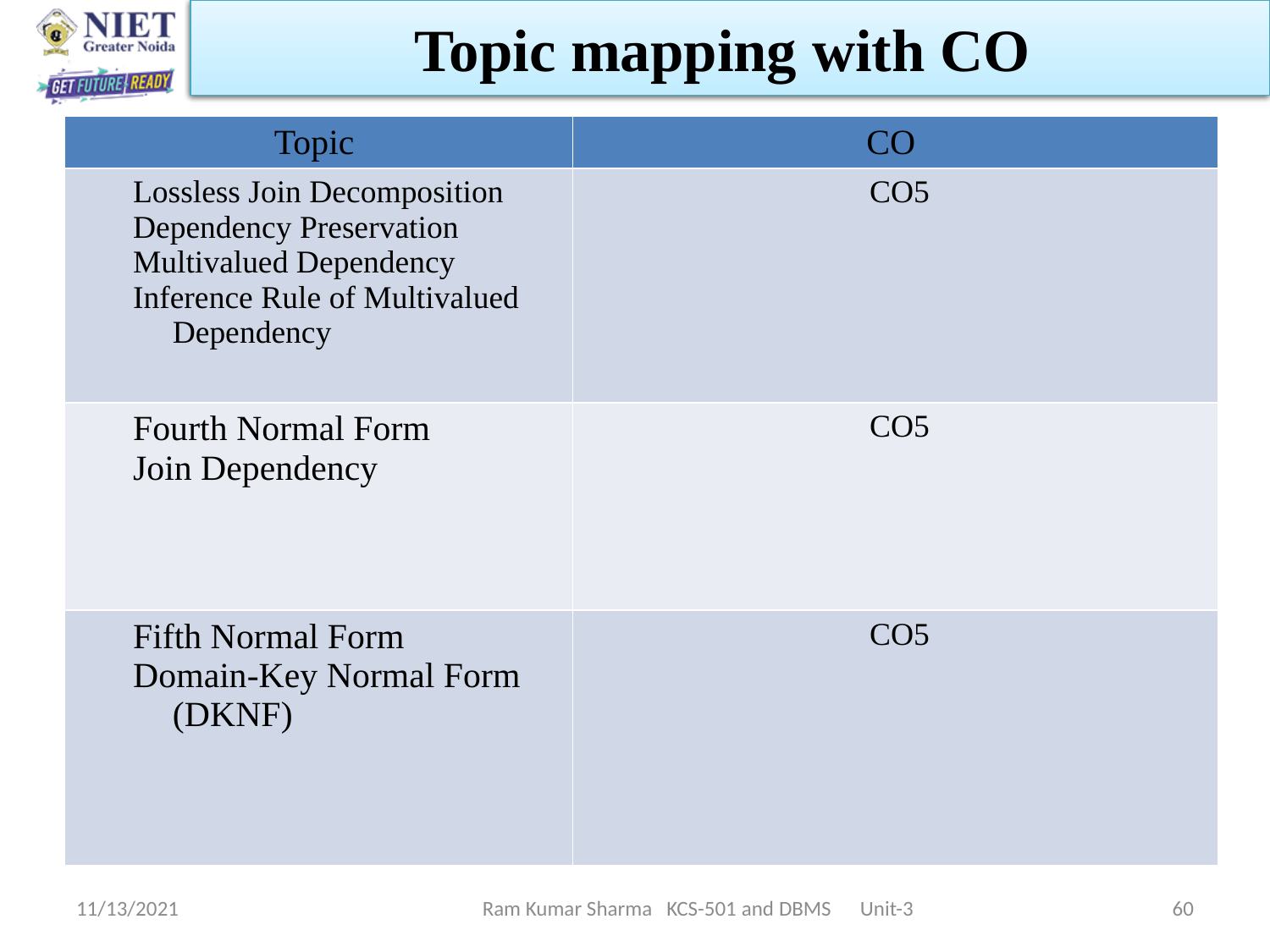

Topic mapping with CO
| Topic | CO |
| --- | --- |
| Lossless Join Decomposition Dependency Preservation Multivalued Dependency Inference Rule of Multivalued Dependency | CO5 |
| Fourth Normal Form Join Dependency | CO5 |
| Fifth Normal Form Domain-Key Normal Form (DKNF) | CO5 |
Ram Kumar Sharma   KCS-501 and DBMS      Unit-3
11/13/2021
60